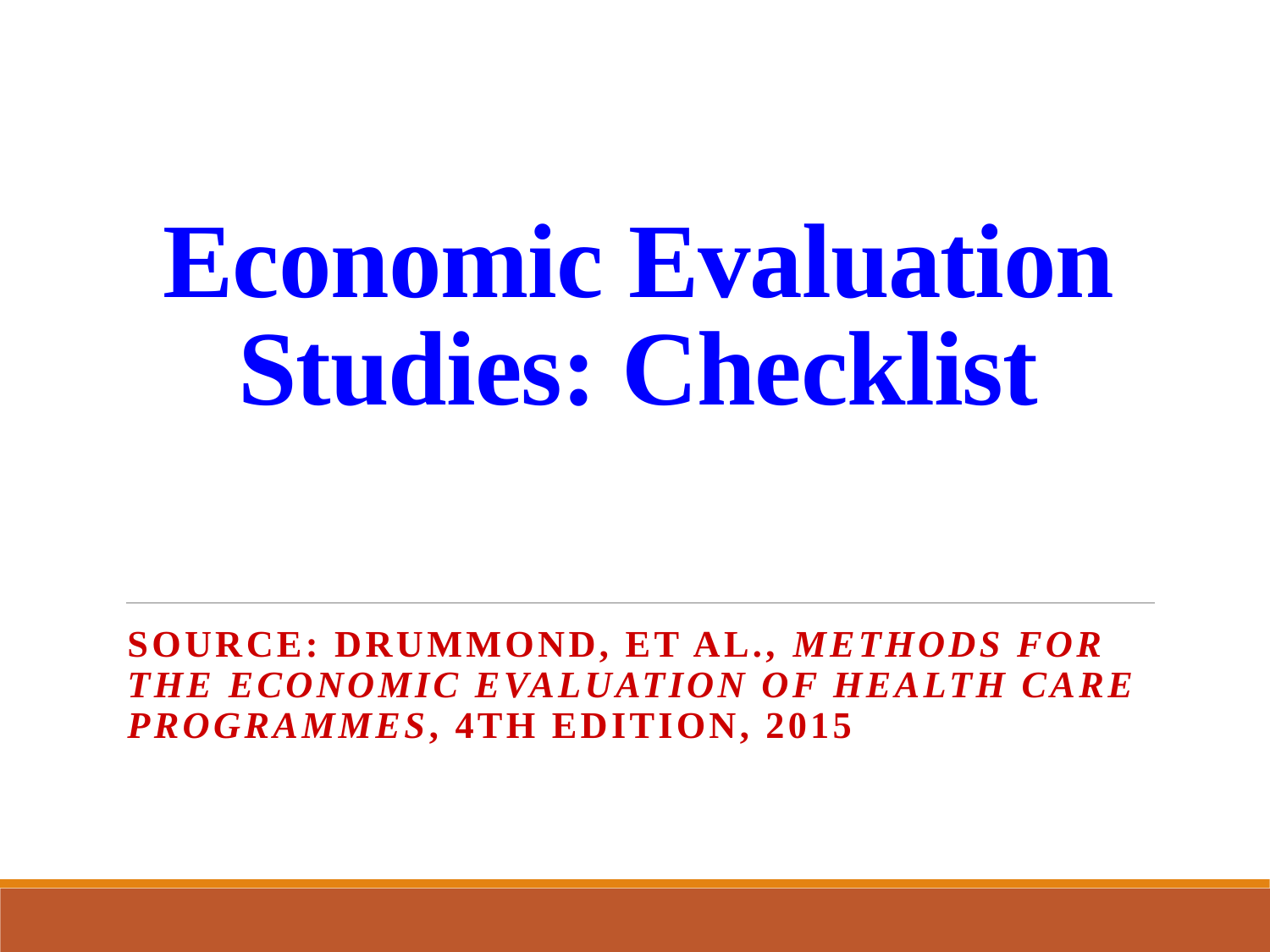

# Economic Evaluation Studies: Checklist
Source: Drummond, et al., Methods for the Economic Evaluation of Health Care Programmes, 4th edition, 2015